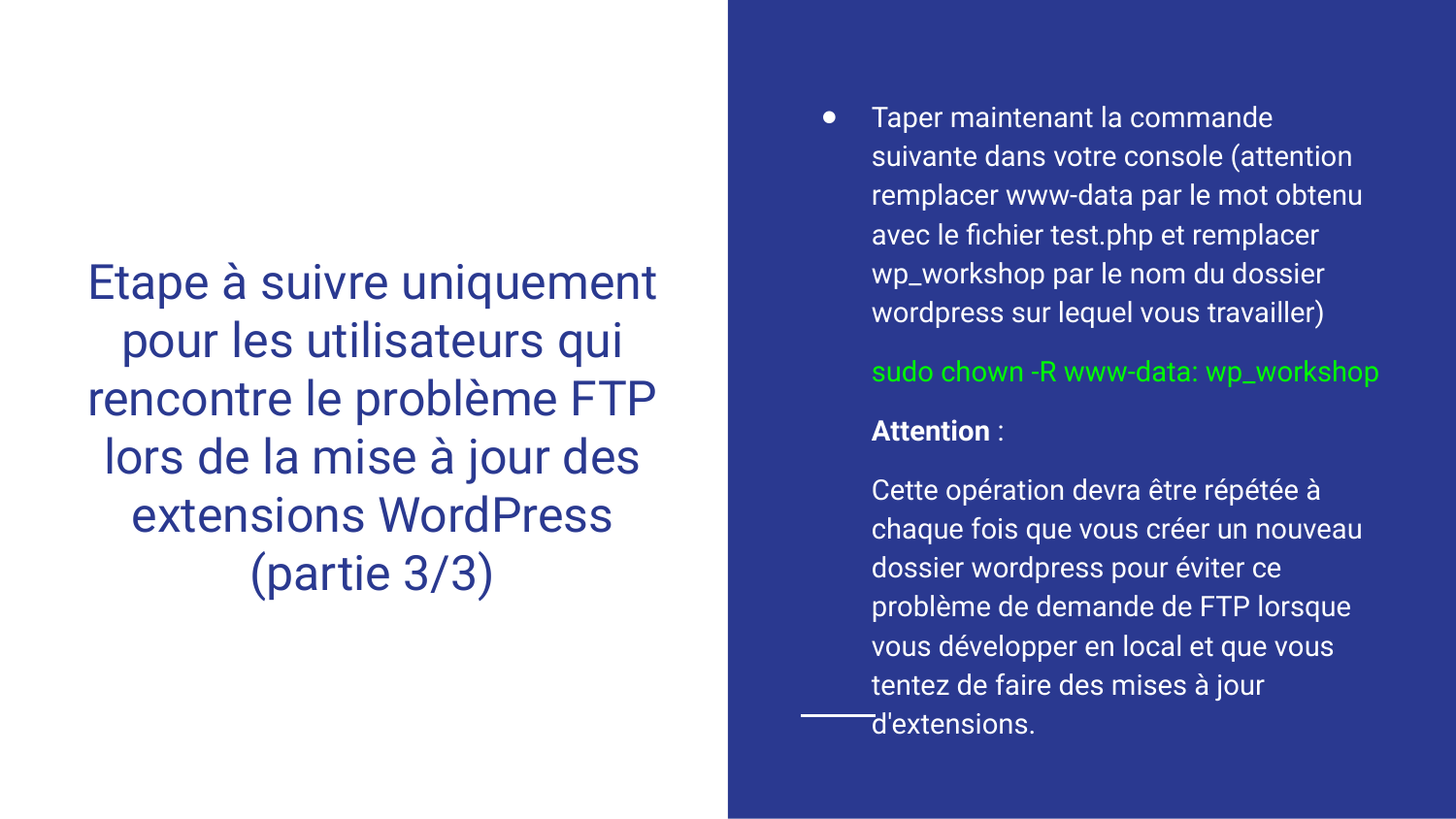

Taper maintenant la commande suivante dans votre console (attention remplacer www-data par le mot obtenu avec le fichier test.php et remplacer wp_workshop par le nom du dossier wordpress sur lequel vous travailler)
sudo chown -R www-data: wp_workshop
Attention :
Cette opération devra être répétée à chaque fois que vous créer un nouveau dossier wordpress pour éviter ce problème de demande de FTP lorsque vous développer en local et que vous tentez de faire des mises à jour d'extensions.

# Etape à suivre uniquement pour les utilisateurs qui rencontre le problème FTP lors de la mise à jour des extensions WordPress
(partie 3/3)